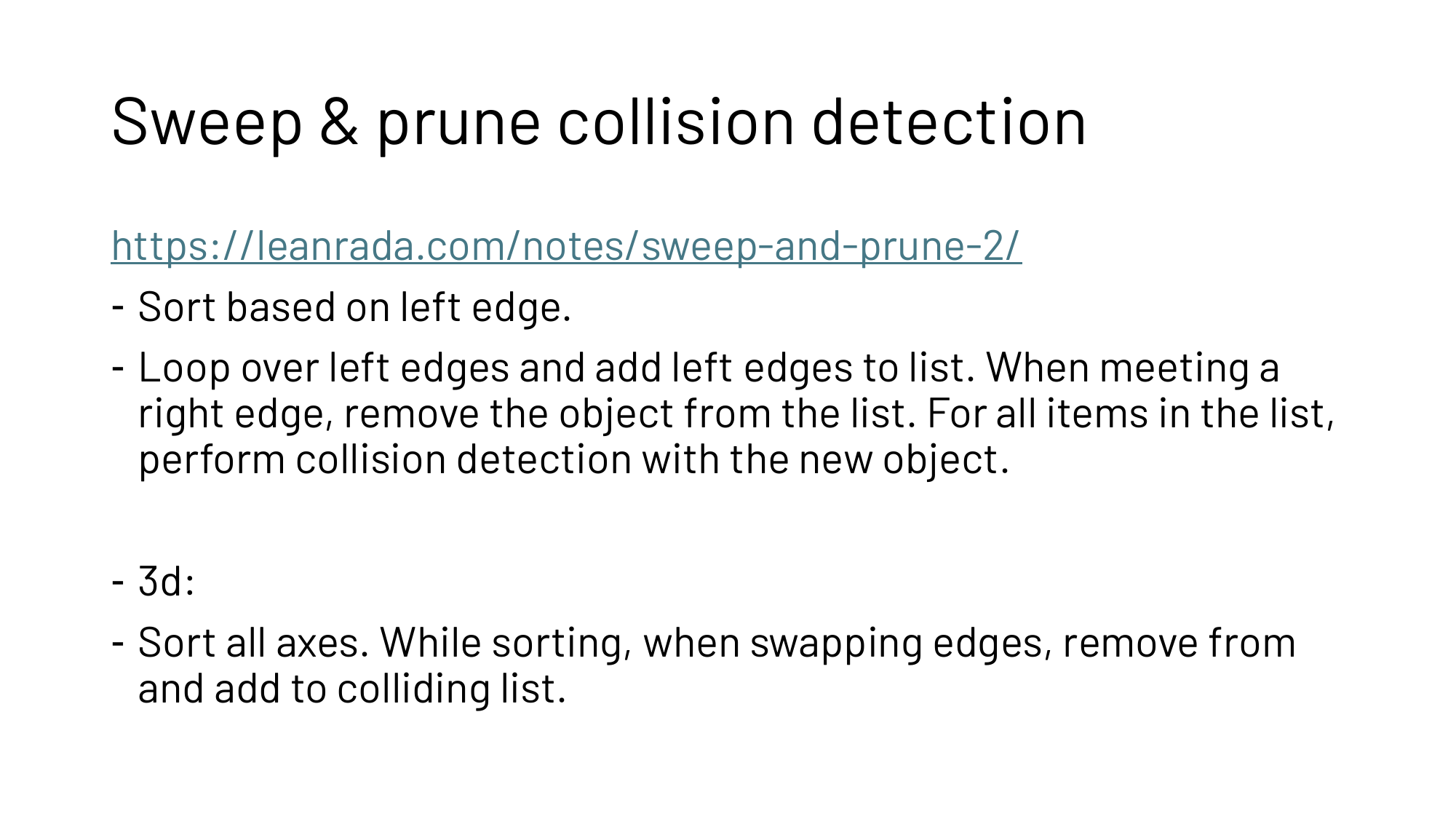

# Sweep & prune collision detection
https://leanrada.com/notes/sweep-and-prune-2/
Sort based on left edge.
Loop over left edges and add left edges to list. When meeting a right edge, remove the object from the list. For all items in the list, perform collision detection with the new object.

3d:
Sort all axes. While sorting, when swapping edges, remove from and add to colliding list.